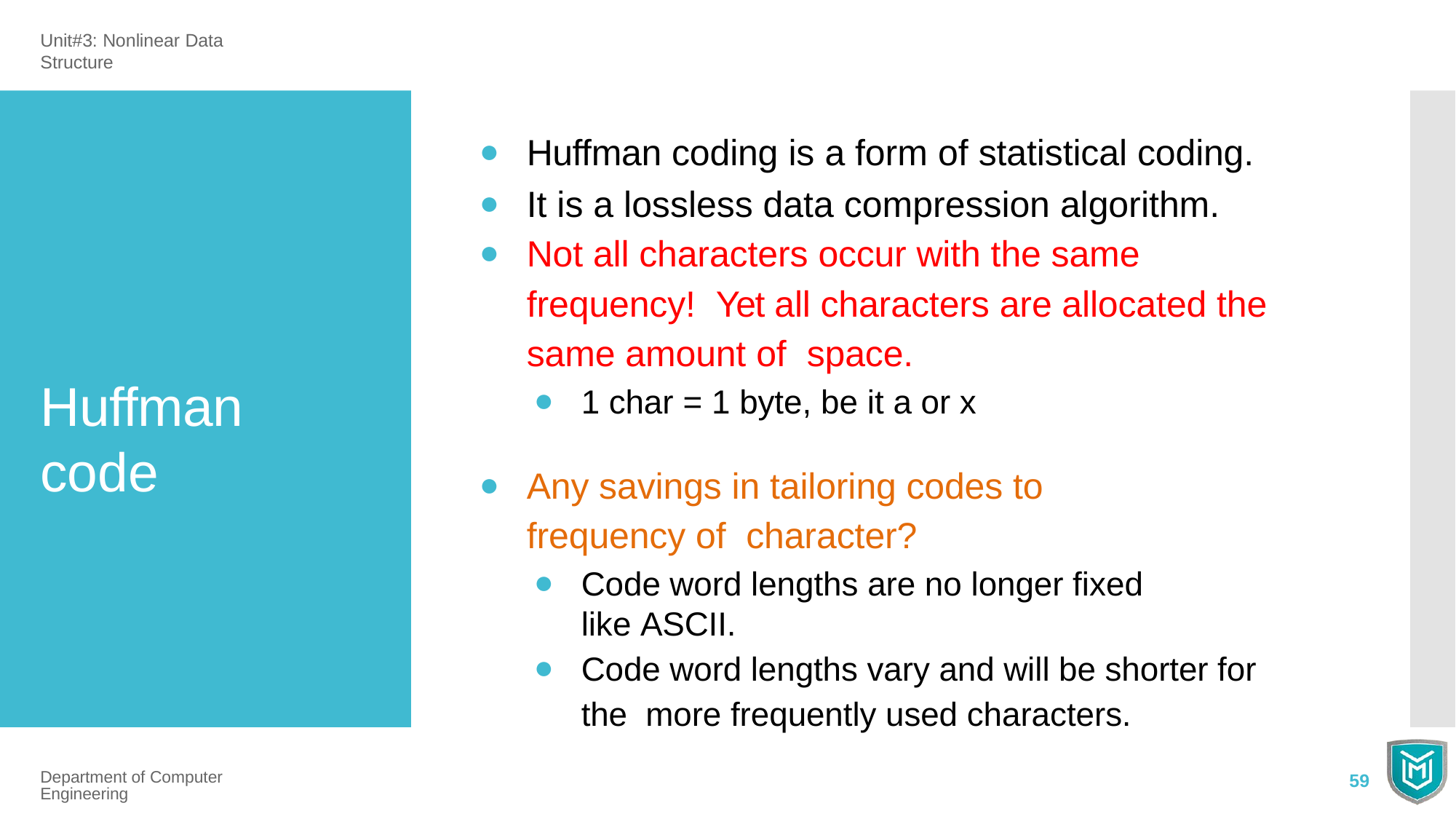

Unit#3: Nonlinear Data Structure
Huffman coding is a form of statistical coding.
It is a lossless data compression algorithm.
Not all characters occur with the same frequency!  Yet all characters are allocated the same amount of  space.
1 char = 1 byte, be it a or x
Huffman code
Any savings in tailoring codes to frequency of  character?
Code word lengths are no longer ﬁxed like ASCII.
Code word lengths vary and will be shorter for the  more frequently used characters.
Department of Computer Engineering
59